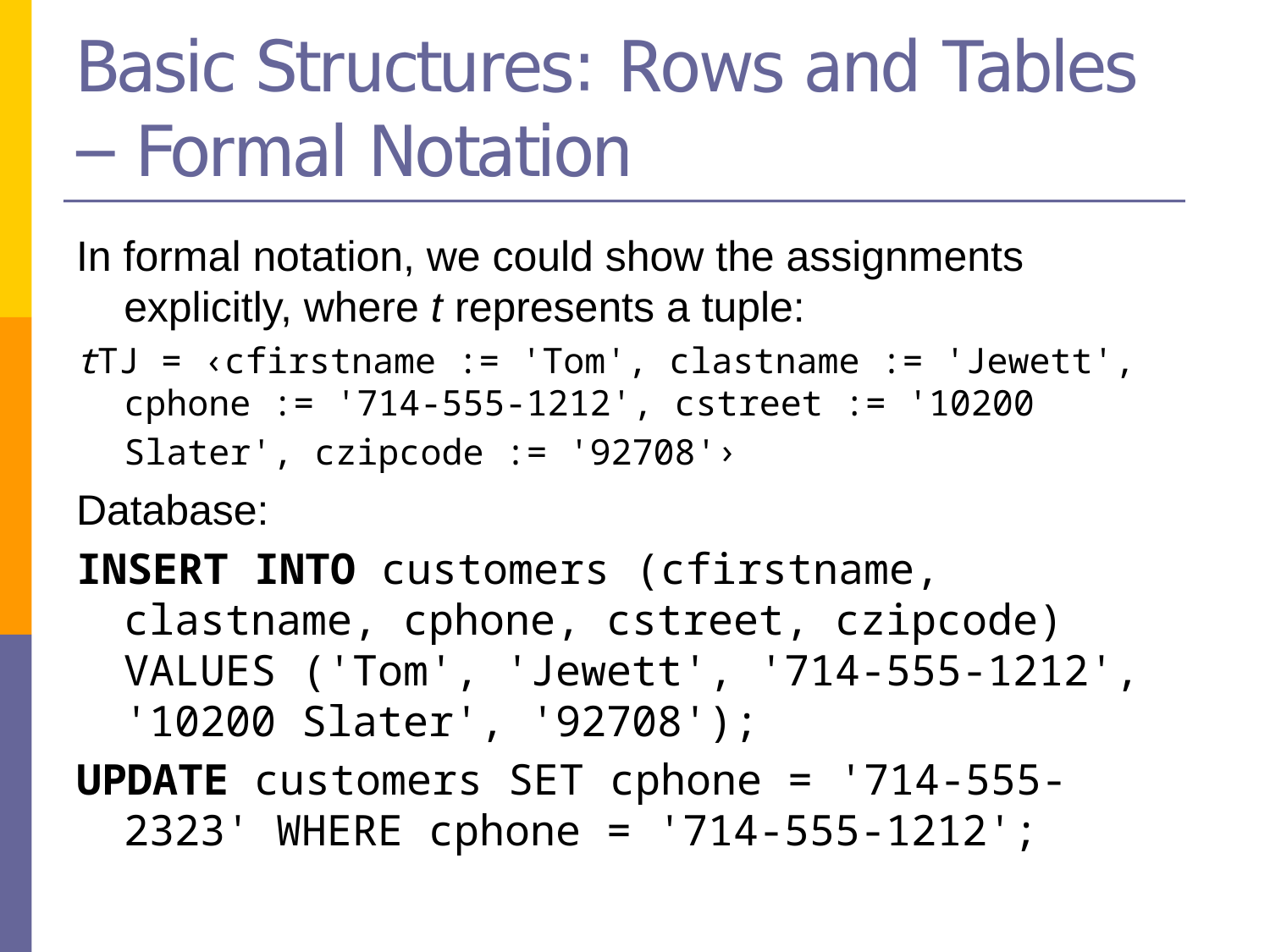

# Basic Structures: Rows and Tables – Formal Notation
In formal notation, we could show the assignments explicitly, where t represents a tuple:
tTJ = ‹cfirstname := 'Tom', clastname := 'Jewett', cphone := '714-555-1212', cstreet := '10200 Slater', czipcode := '92708'›
Database:
INSERT INTO customers (cfirstname, clastname, cphone, cstreet, czipcode) VALUES ('Tom', 'Jewett', '714-555-1212', '10200 Slater', '92708');
UPDATE customers SET cphone = '714-555-2323' WHERE cphone = '714-555-1212';